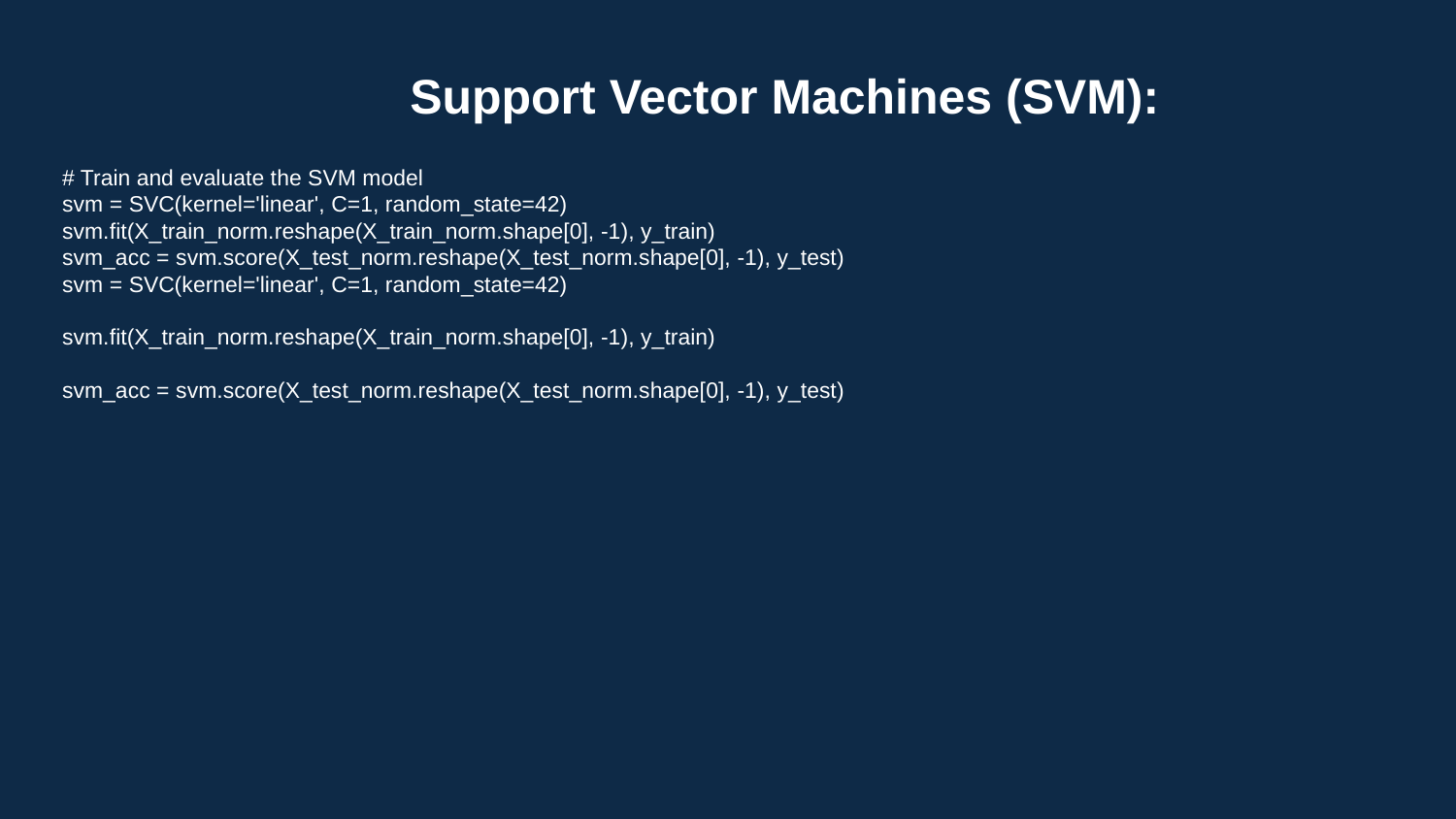

Support Vector Machines (SVM):
# Train and evaluate the SVM model
svm = SVC(kernel='linear', C=1, random_state=42)
svm.fit(X_train_norm.reshape(X_train_norm.shape[0], -1), y_train)
svm_acc = svm.score(X_test_norm.reshape(X_test_norm.shape[0], -1), y_test)
svm = SVC(kernel='linear', C=1, random_state=42)

svm.fit(X_train_norm.reshape(X_train_norm.shape[0], -1), y_train)

svm_acc = svm.score(X_test_norm.reshape(X_test_norm.shape[0], -1), y_test)